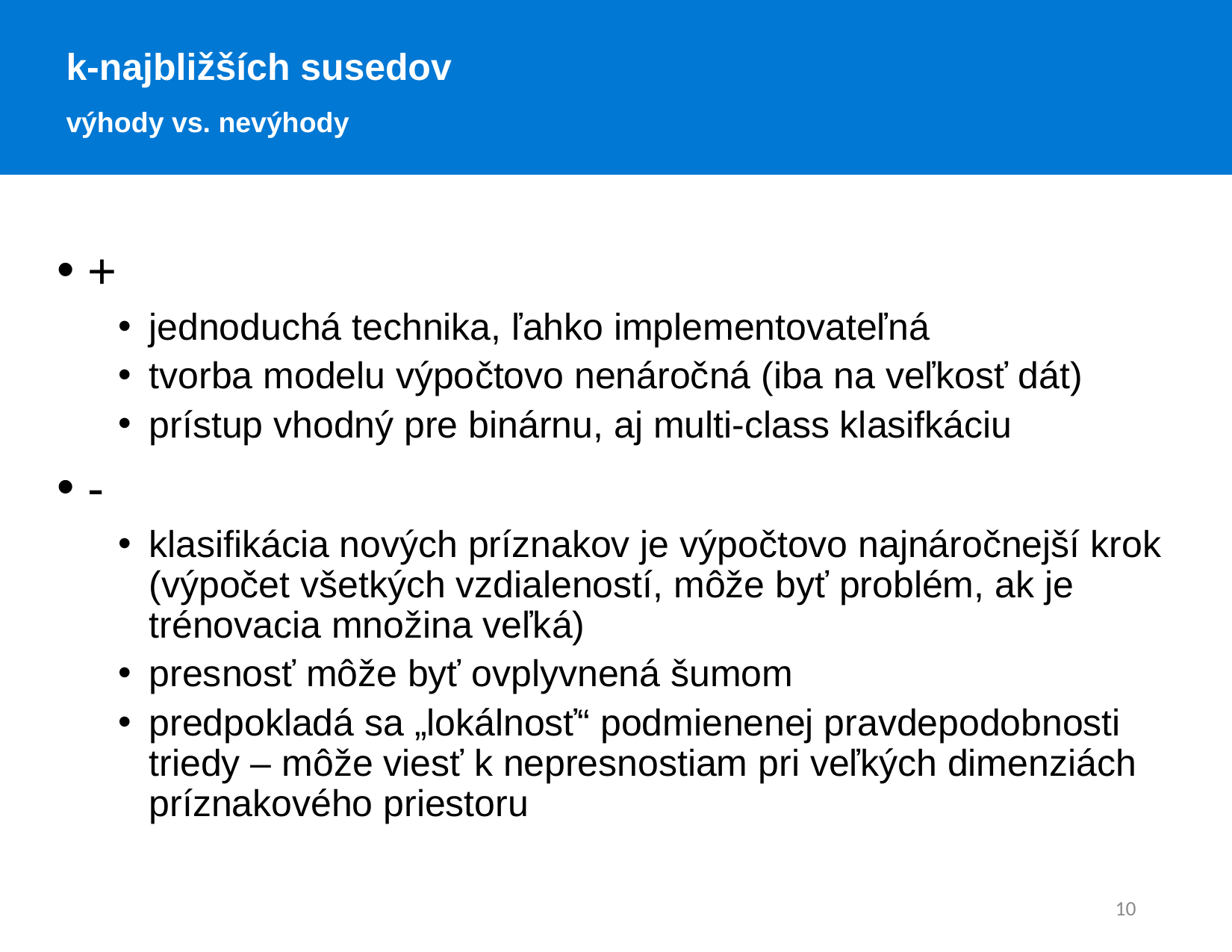

k-najbližších susedov
výhody vs. nevýhody
+
jednoduchá technika, ľahko implementovateľná
tvorba modelu výpočtovo nenáročná (iba na veľkosť dát)
prístup vhodný pre binárnu, aj multi-class klasifkáciu
-
klasifikácia nových príznakov je výpočtovo najnáročnejší krok (výpočet všetkých vzdialeností, môže byť problém, ak je trénovacia množina veľká)
presnosť môže byť ovplyvnená šumom
predpokladá sa „lokálnosť“ podmienenej pravdepodobnosti triedy – môže viesť k nepresnostiam pri veľkých dimenziách príznakového priestoru

10